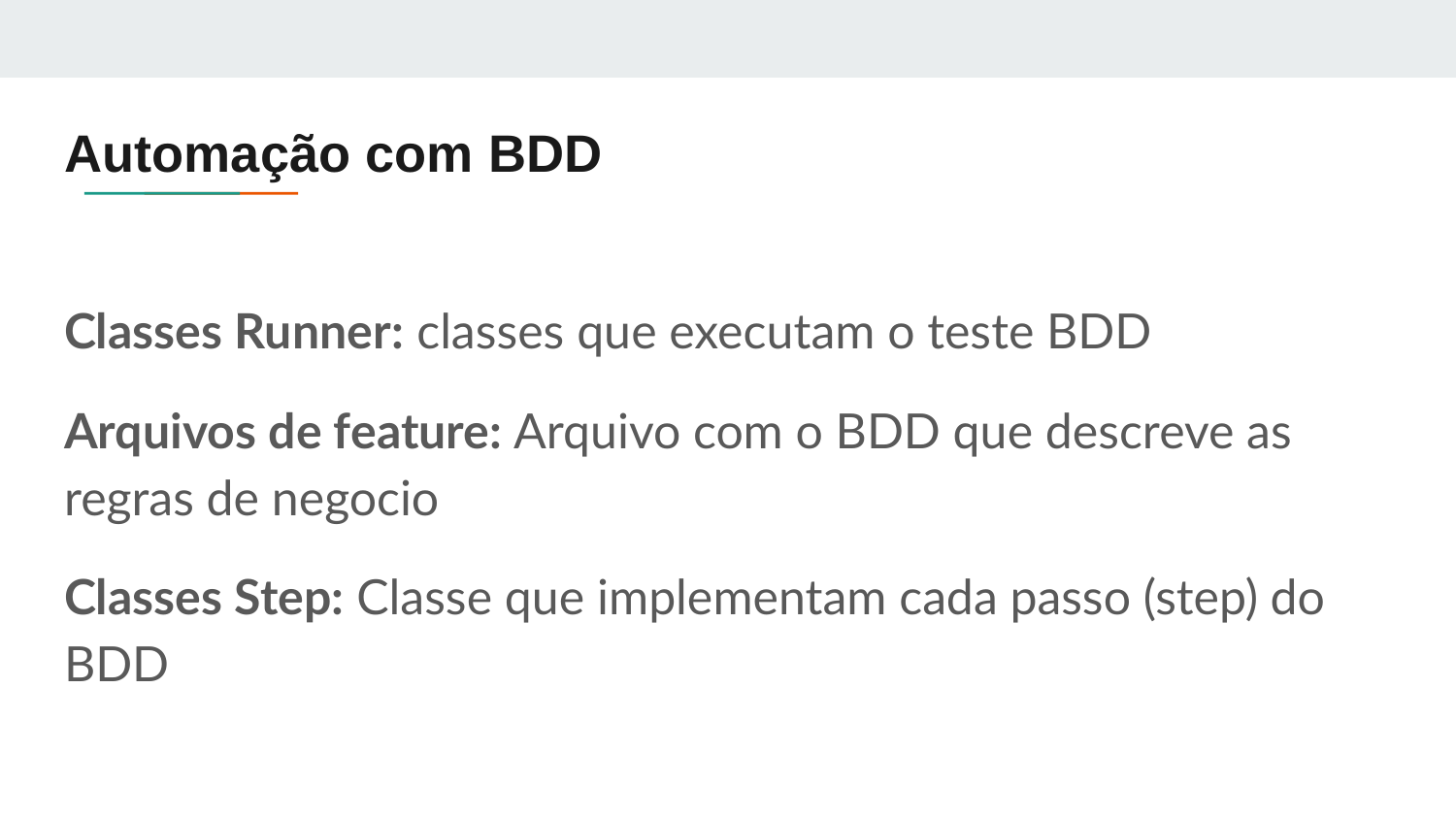

# Automação com BDD
Classes Runner: classes que executam o teste BDD
Arquivos de feature: Arquivo com o BDD que descreve as regras de negocio
Classes Step: Classe que implementam cada passo (step) do BDD